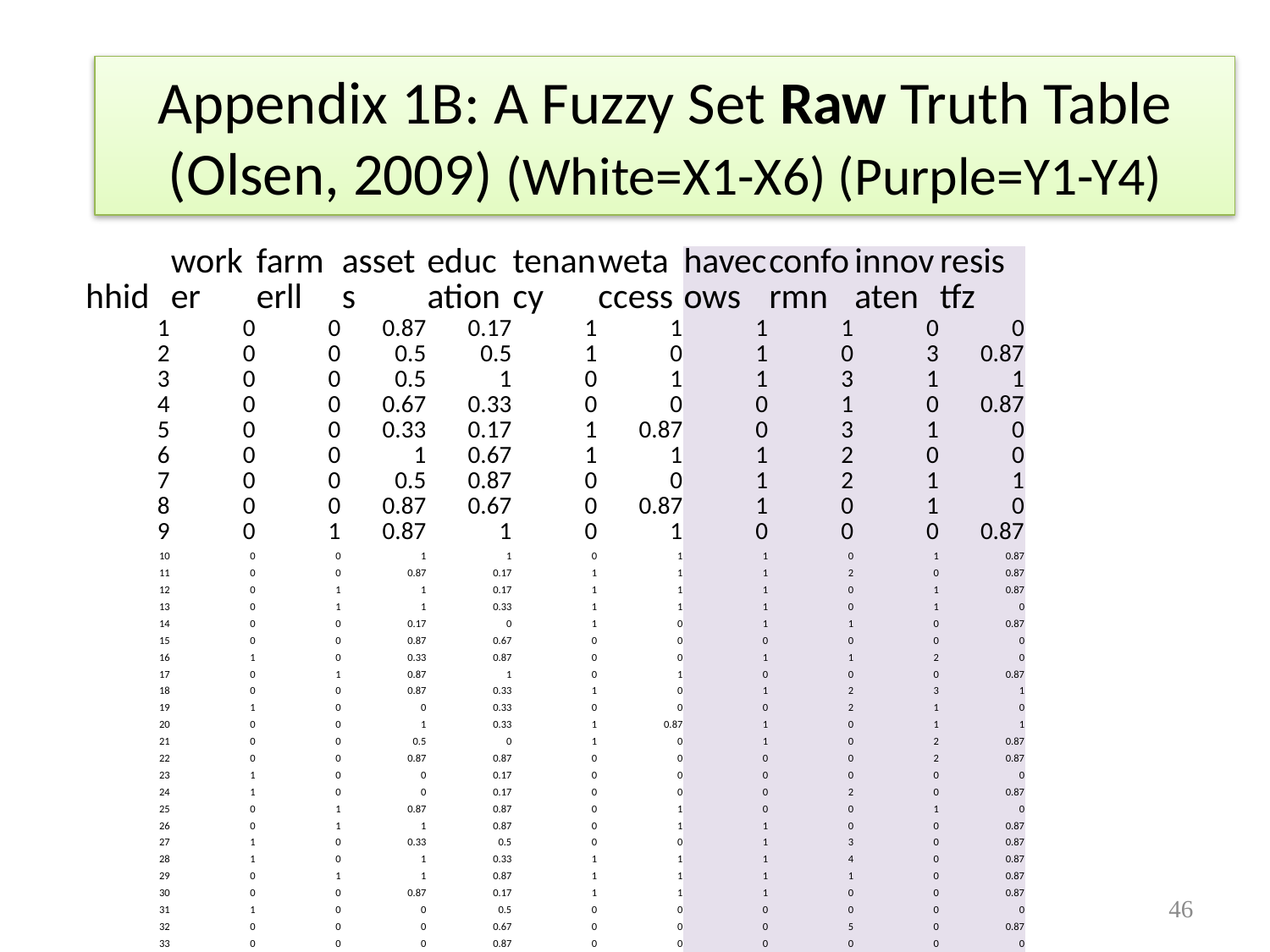

# Appendix 1B: A Fuzzy Set Raw Truth Table (Olsen, 2009) (White=X1-X6) (Purple=Y1-Y4)
| hhid | worker | farmerll | assets | education | tenancy | wetaccess | havecows | conformn | innovaten | resistfz |
| --- | --- | --- | --- | --- | --- | --- | --- | --- | --- | --- |
| 1 | 0 | 0 | 0.87 | 0.17 | 1 | 1 | 1 | 1 | 0 | 0 |
| 2 | 0 | 0 | 0.5 | 0.5 | 1 | 0 | 1 | 0 | 3 | 0.87 |
| 3 | 0 | 0 | 0.5 | 1 | 0 | 1 | 1 | 3 | 1 | 1 |
| 4 | 0 | 0 | 0.67 | 0.33 | 0 | 0 | 0 | 1 | 0 | 0.87 |
| 5 | 0 | 0 | 0.33 | 0.17 | 1 | 0.87 | 0 | 3 | 1 | 0 |
| 6 | 0 | 0 | 1 | 0.67 | 1 | 1 | 1 | 2 | 0 | 0 |
| 7 | 0 | 0 | 0.5 | 0.87 | 0 | 0 | 1 | 2 | 1 | 1 |
| 8 | 0 | 0 | 0.87 | 0.67 | 0 | 0.87 | 1 | 0 | 1 | 0 |
| 9 | 0 | 1 | 0.87 | 1 | 0 | 1 | 0 | 0 | 0 | 0.87 |
| 10 | 0 | 0 | 1 | 1 | 0 | 1 | 1 | 0 | 1 | 0.87 |
| 11 | 0 | 0 | 0.87 | 0.17 | 1 | 1 | 1 | 2 | 0 | 0.87 |
| 12 | 0 | 1 | 1 | 0.17 | 1 | 1 | 1 | 0 | 1 | 0.87 |
| 13 | 0 | 1 | 1 | 0.33 | 1 | 1 | 1 | 0 | 1 | 0 |
| 14 | 0 | 0 | 0.17 | 0 | 1 | 0 | 1 | 1 | 0 | 0.87 |
| 15 | 0 | 0 | 0.87 | 0.67 | 0 | 0 | 0 | 0 | 0 | 0 |
| 16 | 1 | 0 | 0.33 | 0.87 | 0 | 0 | 1 | 1 | 2 | 0 |
| 17 | 0 | 1 | 0.87 | 1 | 0 | 1 | 0 | 0 | 0 | 0.87 |
| 18 | 0 | 0 | 0.87 | 0.33 | 1 | 0 | 1 | 2 | 3 | 1 |
| 19 | 1 | 0 | 0 | 0.33 | 0 | 0 | 0 | 2 | 1 | 0 |
| 20 | 0 | 0 | 1 | 0.33 | 1 | 0.87 | 1 | 0 | 1 | 1 |
| 21 | 0 | 0 | 0.5 | 0 | 1 | 0 | 1 | 0 | 2 | 0.87 |
| 22 | 0 | 0 | 0.87 | 0.87 | 0 | 0 | 0 | 0 | 2 | 0.87 |
| 23 | 1 | 0 | 0 | 0.17 | 0 | 0 | 0 | 0 | 0 | 0 |
| 24 | 1 | 0 | 0 | 0.17 | 0 | 0 | 0 | 2 | 0 | 0.87 |
| 25 | 0 | 1 | 0.87 | 0.87 | 0 | 1 | 0 | 0 | 1 | 0 |
| 26 | 0 | 1 | 1 | 0.87 | 0 | 1 | 1 | 0 | 0 | 0.87 |
| 27 | 1 | 0 | 0.33 | 0.5 | 0 | 0 | 1 | 3 | 0 | 0.87 |
| 28 | 1 | 0 | 1 | 0.33 | 1 | 1 | 1 | 4 | 0 | 0.87 |
| 29 | 0 | 1 | 1 | 0.87 | 1 | 1 | 1 | 1 | 0 | 0.87 |
| 30 | 0 | 0 | 0.87 | 0.17 | 1 | 1 | 1 | 0 | 0 | 0.87 |
| 31 | 1 | 0 | 0 | 0.5 | 0 | 0 | 0 | 0 | 0 | 0 |
| 32 | 0 | 0 | 0 | 0.67 | 0 | 0 | 0 | 5 | 0 | 0.87 |
| 33 | 0 | 0 | 0 | 0.87 | 0 | 0 | 0 | 0 | 0 | 0 |
| 34 | 0 | 0 | 0.87 | 0.17 | 1 | 1 | 1 | 5 | 3 | 1 |
| 35 | 1 | 0 | 0.17 | 0.17 | 0 | 0 | 0 | 0 | 0 | 0 |
| 36 | 1 | 0 | 0.5 | 0.17 | 0 | 0 | 1 | 4 | 0 | 0.87 |
| 37 | 1 | 0 | 0 | 0.5 | 0 | 0 | 0 | 0 | 1 | 0 |
| 38 | 0 | 0 | 0.87 | 0.17 | 0 | 1 | 1 | 0 | 1 | 0 |
| 39 | 0 | 1 | 1 | 0.87 | 0 | 1 | 1 | 0 | 0 | 0.87 |
46